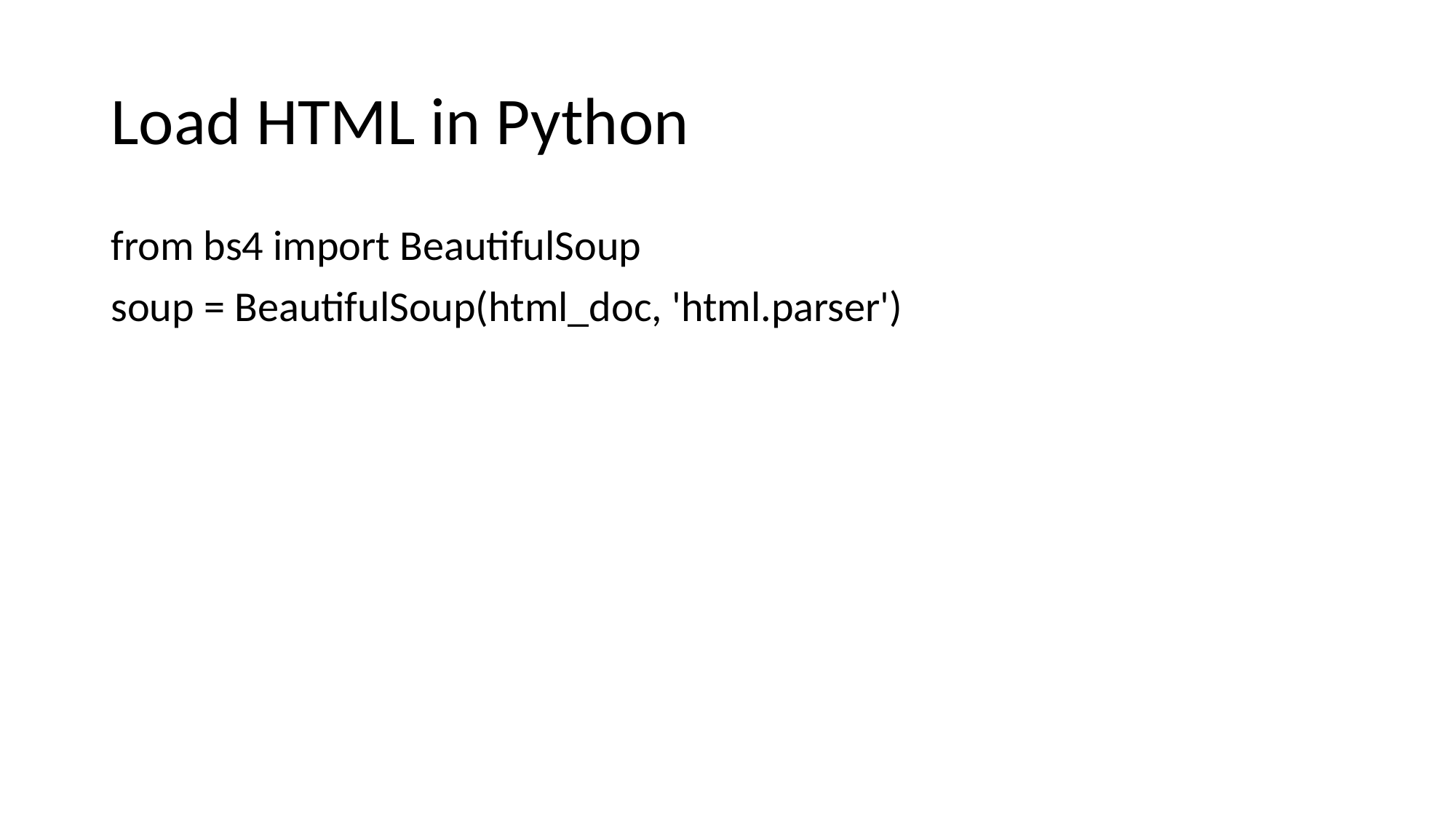

# Load HTML in Python
from bs4 import BeautifulSoup
soup = BeautifulSoup(html_doc, 'html.parser')